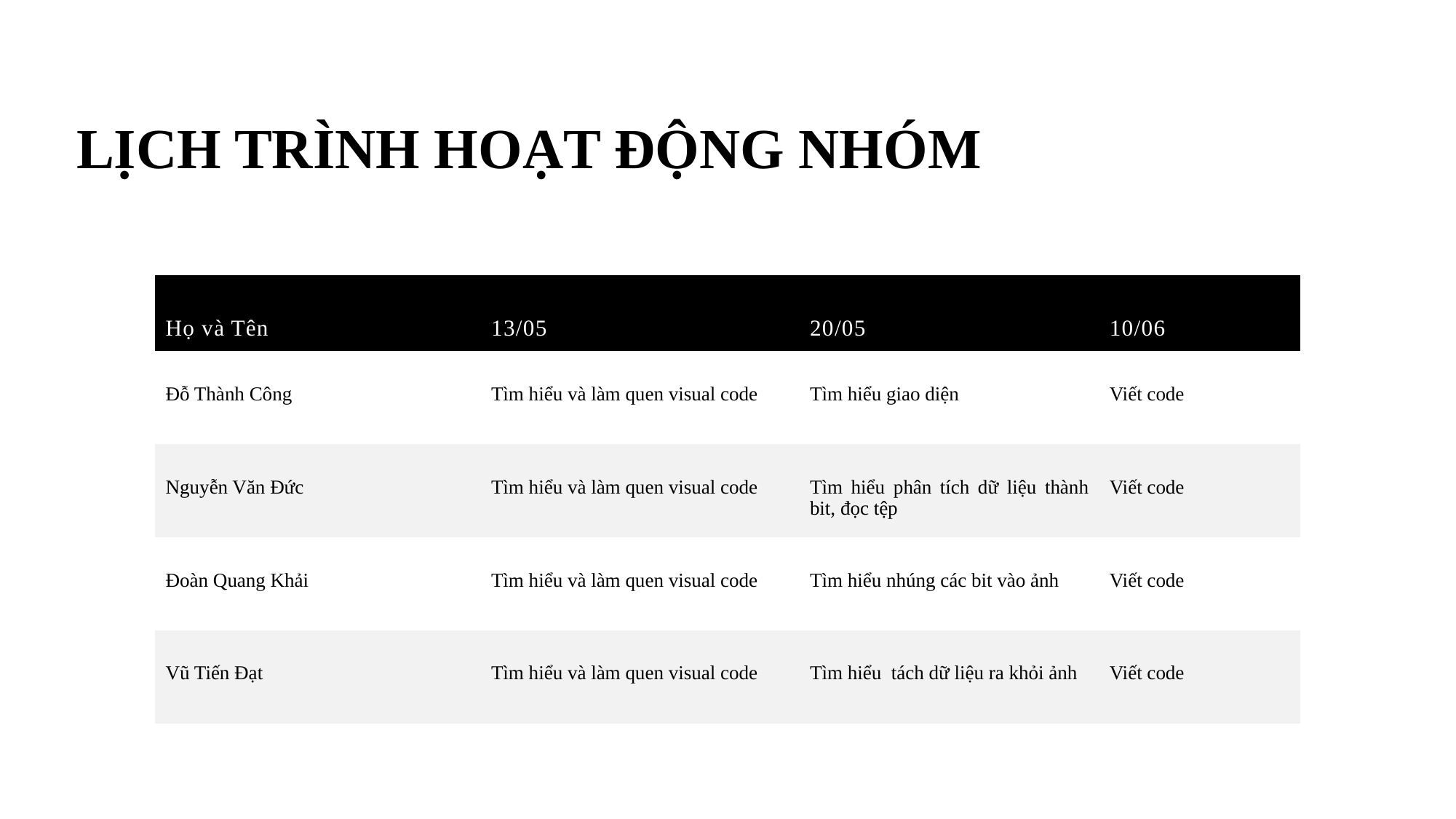

# LỊCH TRÌNH HOẠT ĐỘNG NHÓM
| Họ và Tên | 13/05 | 20/05 | 10/06 |
| --- | --- | --- | --- |
| Đỗ Thành Công | Tìm hiểu và làm quen visual code | Tìm hiểu giao diện | Viết code |
| Nguyễn Văn Đức | Tìm hiểu và làm quen visual code | Tìm hiểu phân tích dữ liệu thành bit, đọc tệp | Viết code |
| Đoàn Quang Khải | Tìm hiểu và làm quen visual code | Tìm hiểu nhúng các bit vào ảnh | Viết code |
| Vũ Tiến Đạt | Tìm hiểu và làm quen visual code | Tìm hiểu  tách dữ liệu ra khỏi ảnh | Viết code |